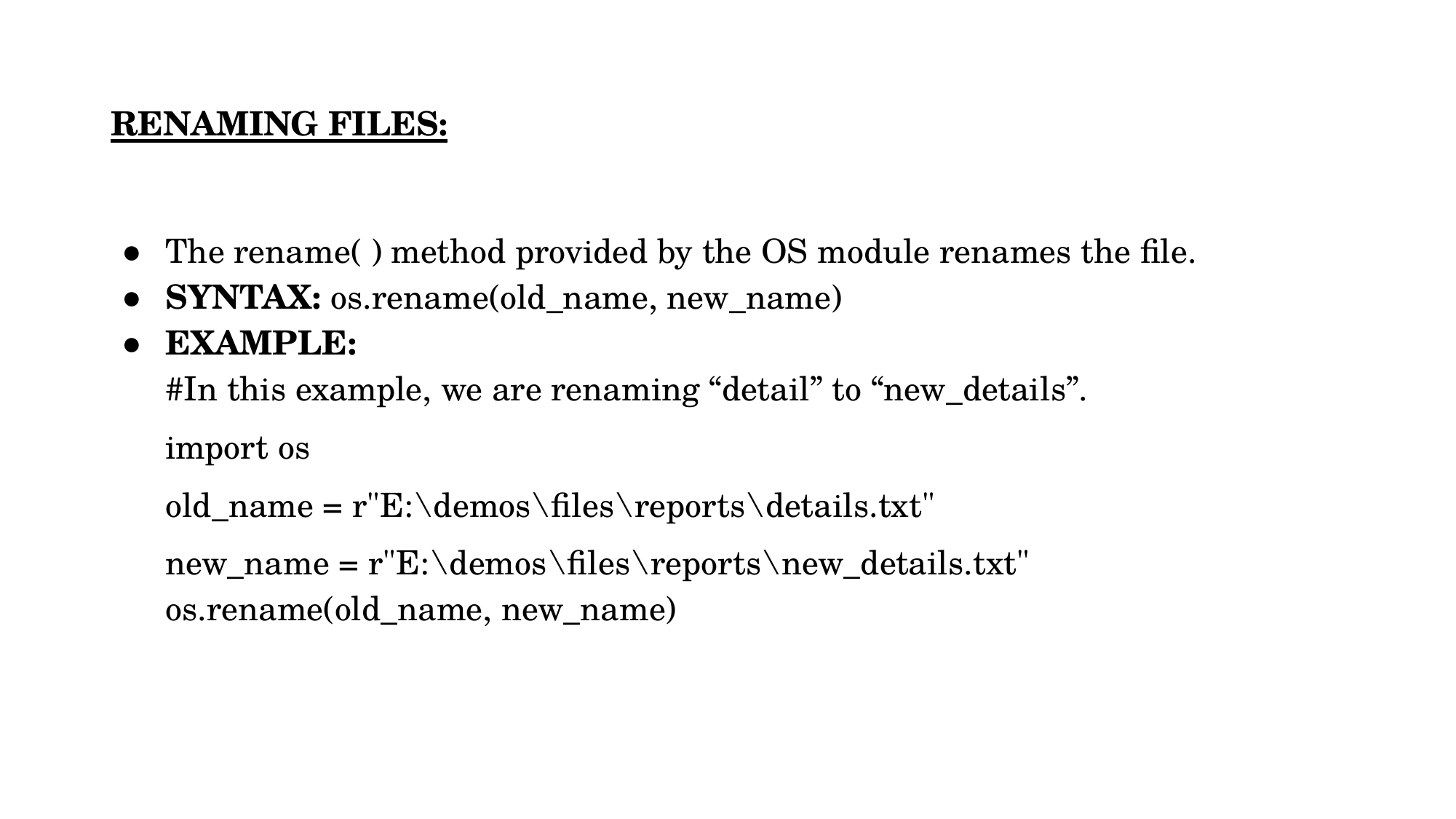

# RENAMING FILES:
The rename( ) method provided by the OS module renames the file.
SYNTAX: os.rename(old_name, new_name)
EXAMPLE:
#In this example, we are renaming “detail” to “new_details”.
import os
old_name = r"E:\demos\files\reports\details.txt"
new_name = r"E:\demos\files\reports\new_details.txt"
os.rename(old_name, new_name)